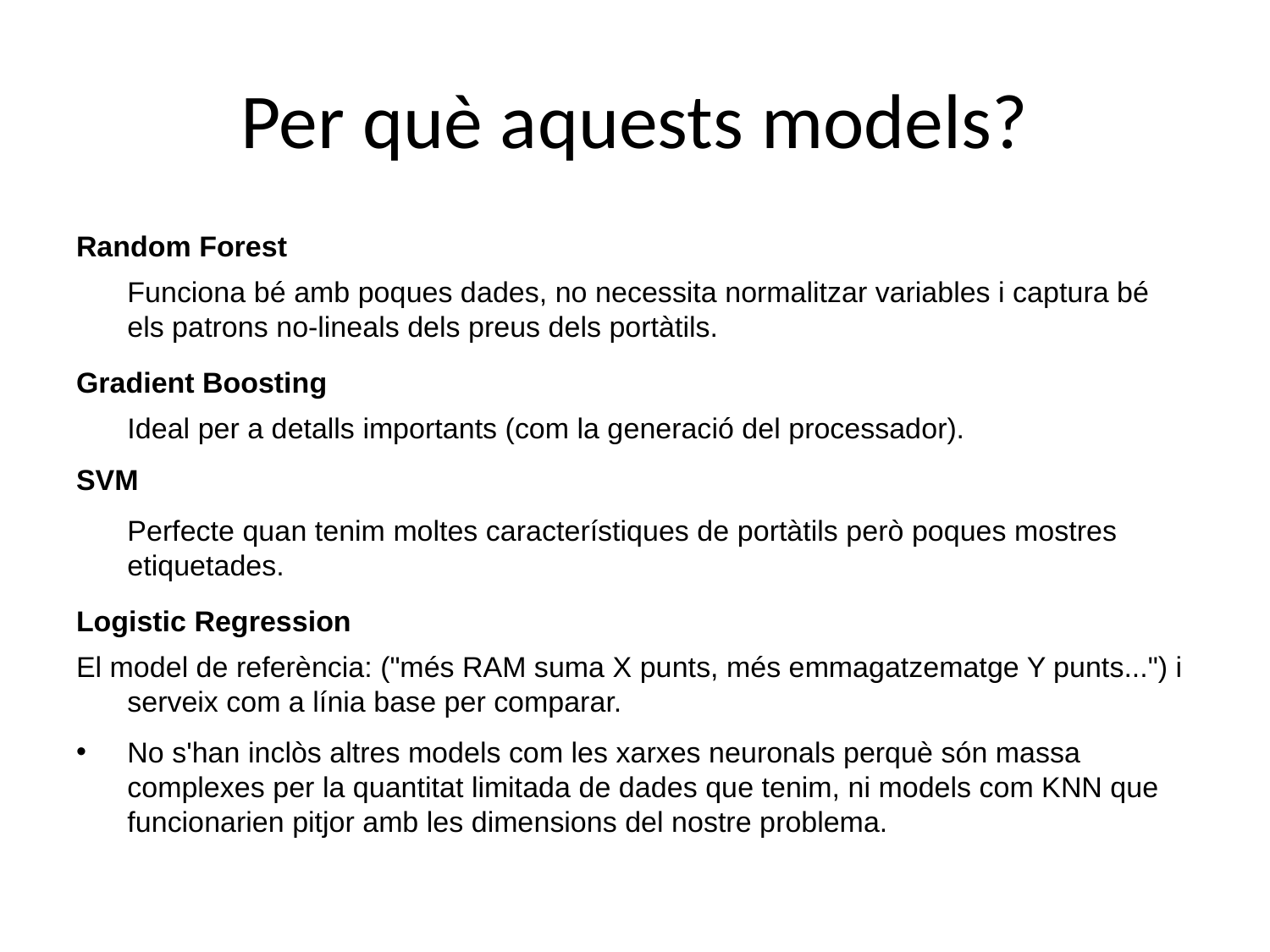

# Per què aquests models?
Random Forest
	Funciona bé amb poques dades, no necessita normalitzar variables i captura bé els patrons no-lineals dels preus dels portàtils.
Gradient Boosting
	Ideal per a detalls importants (com la generació del processador).
SVM
	Perfecte quan tenim moltes característiques de portàtils però poques mostres etiquetades.
Logistic Regression
El model de referència: ("més RAM suma X punts, més emmagatzematge Y punts...") i serveix com a línia base per comparar.
No s'han inclòs altres models com les xarxes neuronals perquè són massa complexes per la quantitat limitada de dades que tenim, ni models com KNN que funcionarien pitjor amb les dimensions del nostre problema.